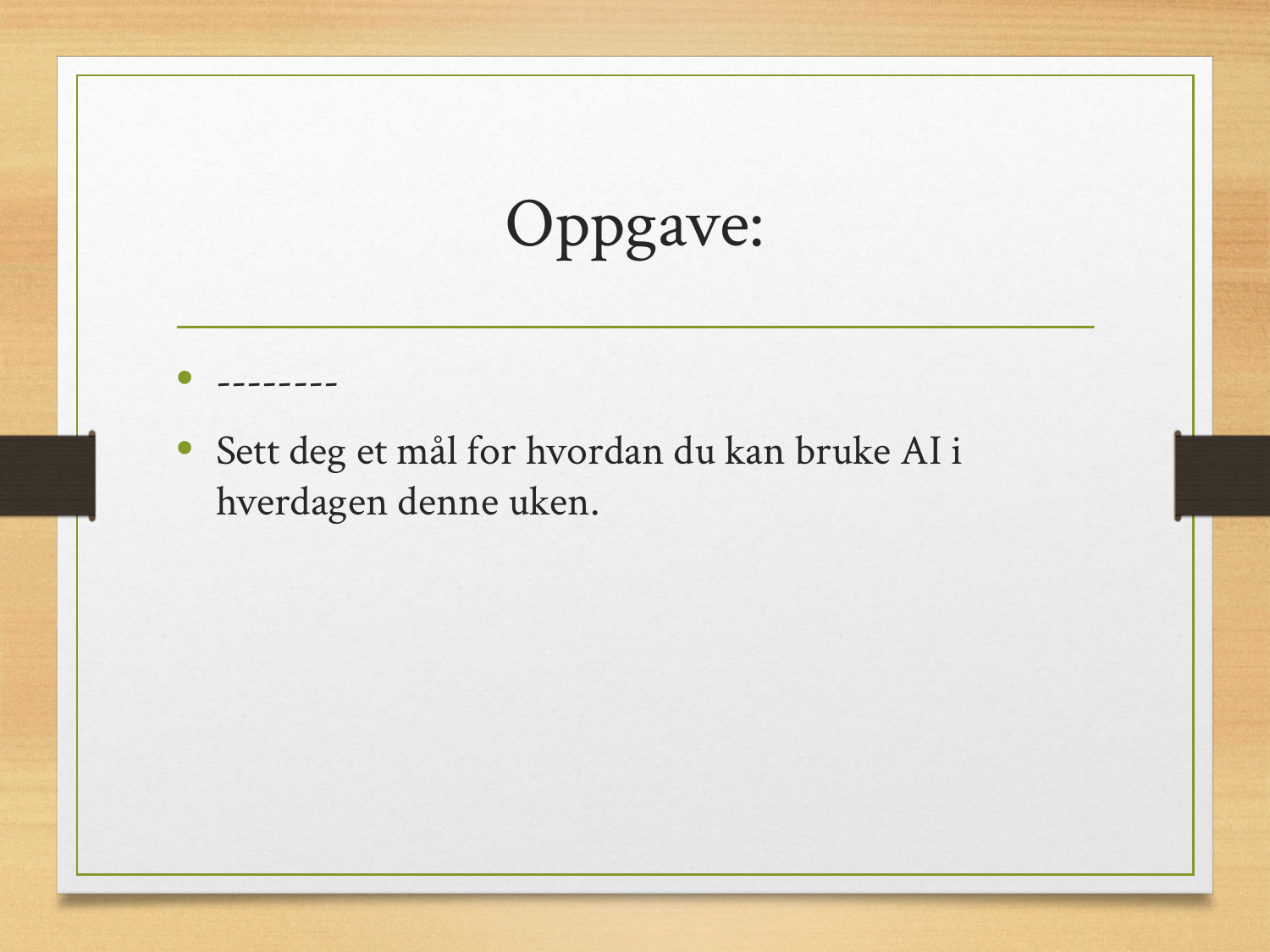

# Oppgave:
--------
Sett deg et mål for hvordan du kan bruke AI i hverdagen denne uken.